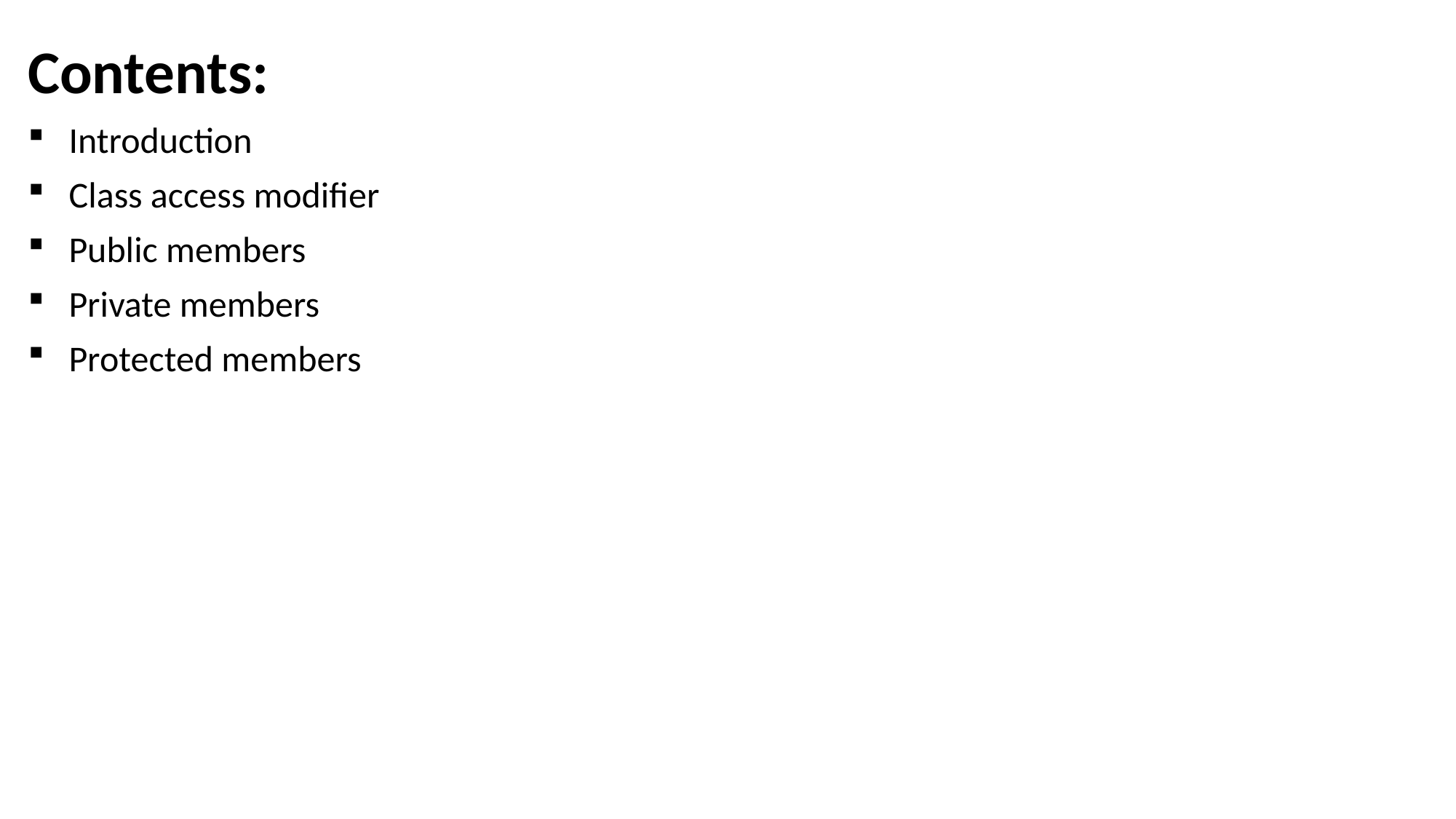

Contents:
Introduction
Class access modifier
Public members
Private members
Protected members